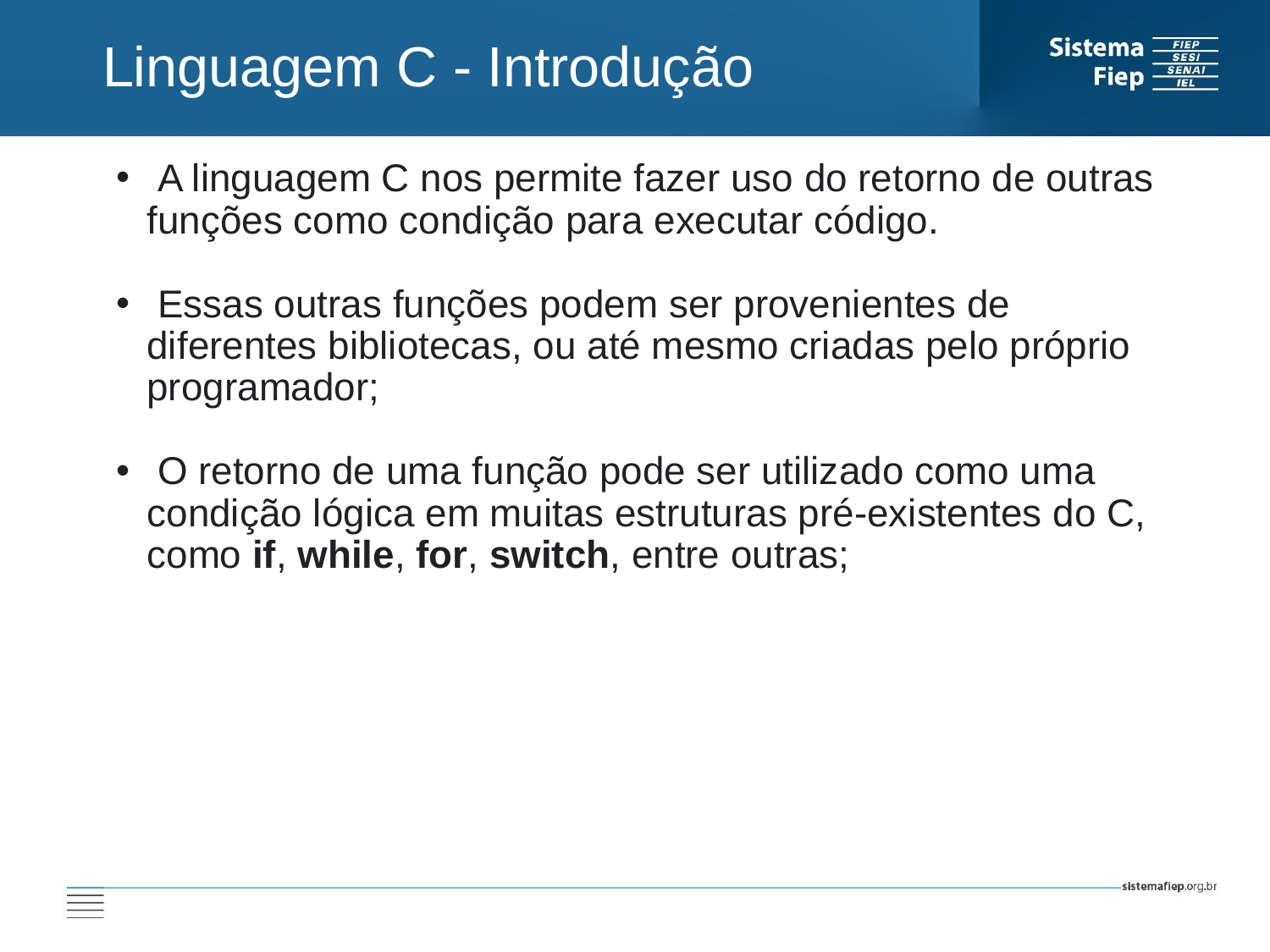

Linguagem C - Introdução
 A linguagem C nos permite fazer uso do retorno de outras funções como condição para executar código.

 Essas outras funções podem ser provenientes de diferentes bibliotecas, ou até mesmo criadas pelo próprio programador;

 O retorno de uma função pode ser utilizado como uma condição lógica em muitas estruturas pré-existentes do C, como if, while, for, switch, entre outras;